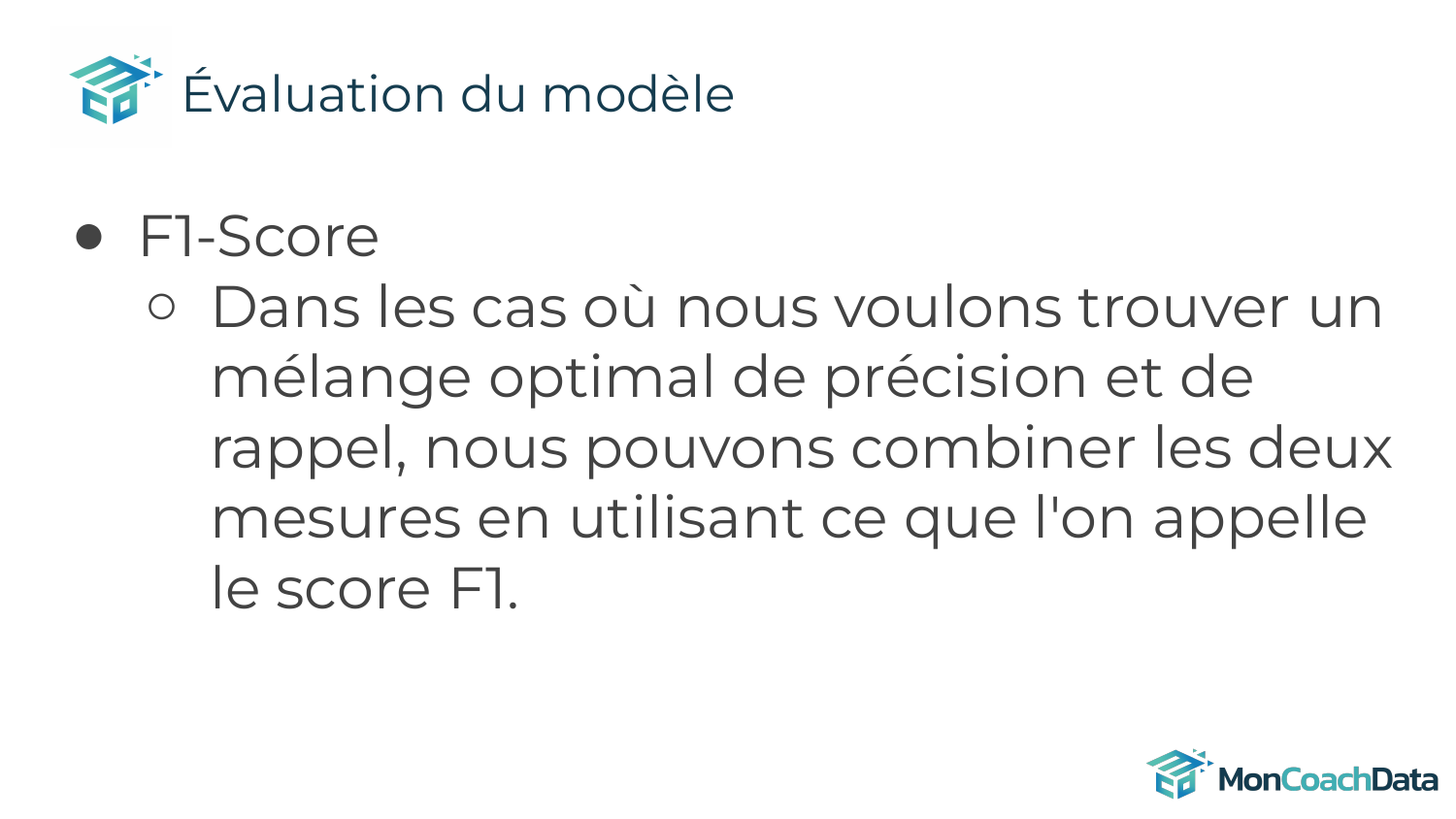

# Évaluation du modèle

F1-Score
Dans les cas où nous voulons trouver un mélange optimal de précision et de rappel, nous pouvons combiner les deux mesures en utilisant ce que l'on appelle le score F1.